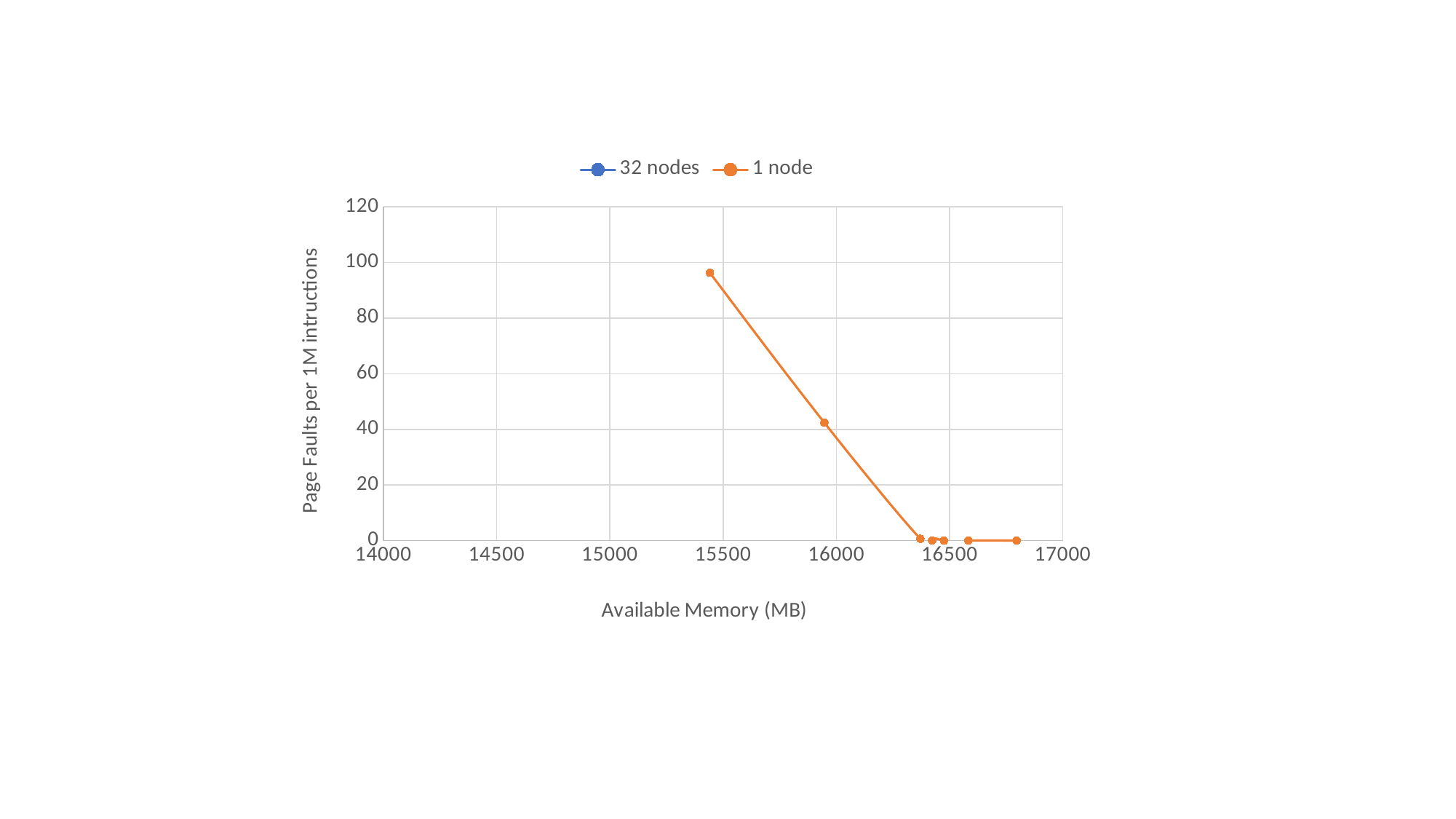

### Chart

| Category | 32 nodes | 1 node |
|---|---|---|